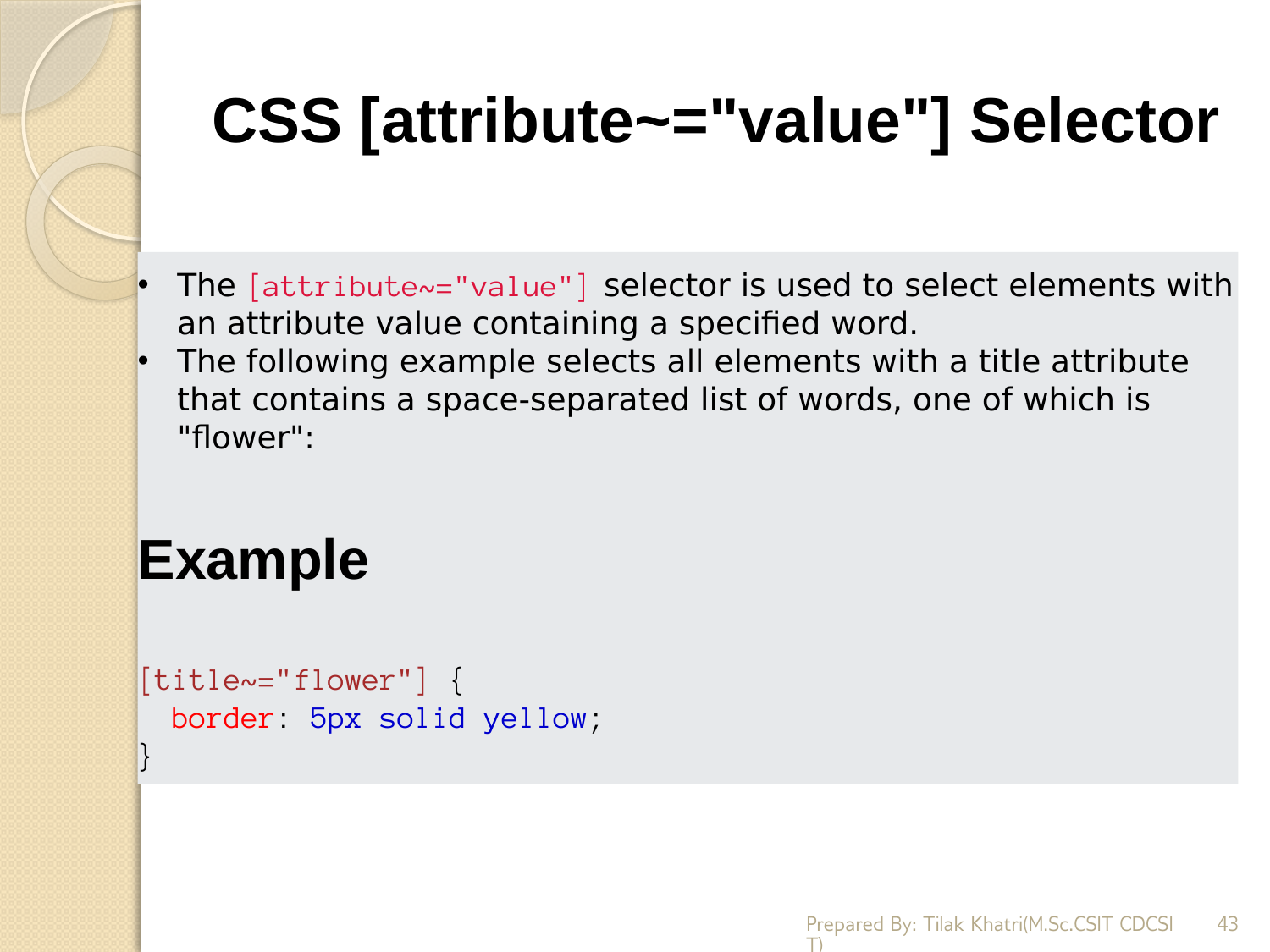

# CSS [attribute~="value"] Selector
The [attribute~="value"] selector is used to select elements with an attribute value containing a specified word.
The following example selects all elements with a title attribute that contains a space-separated list of words, one of which is "flower":

Example

[title~="flower"] {
  border: 5px solid yellow;
}
Prepared By: Tilak Khatri(M.Sc.CSIT CDCSIT)
43